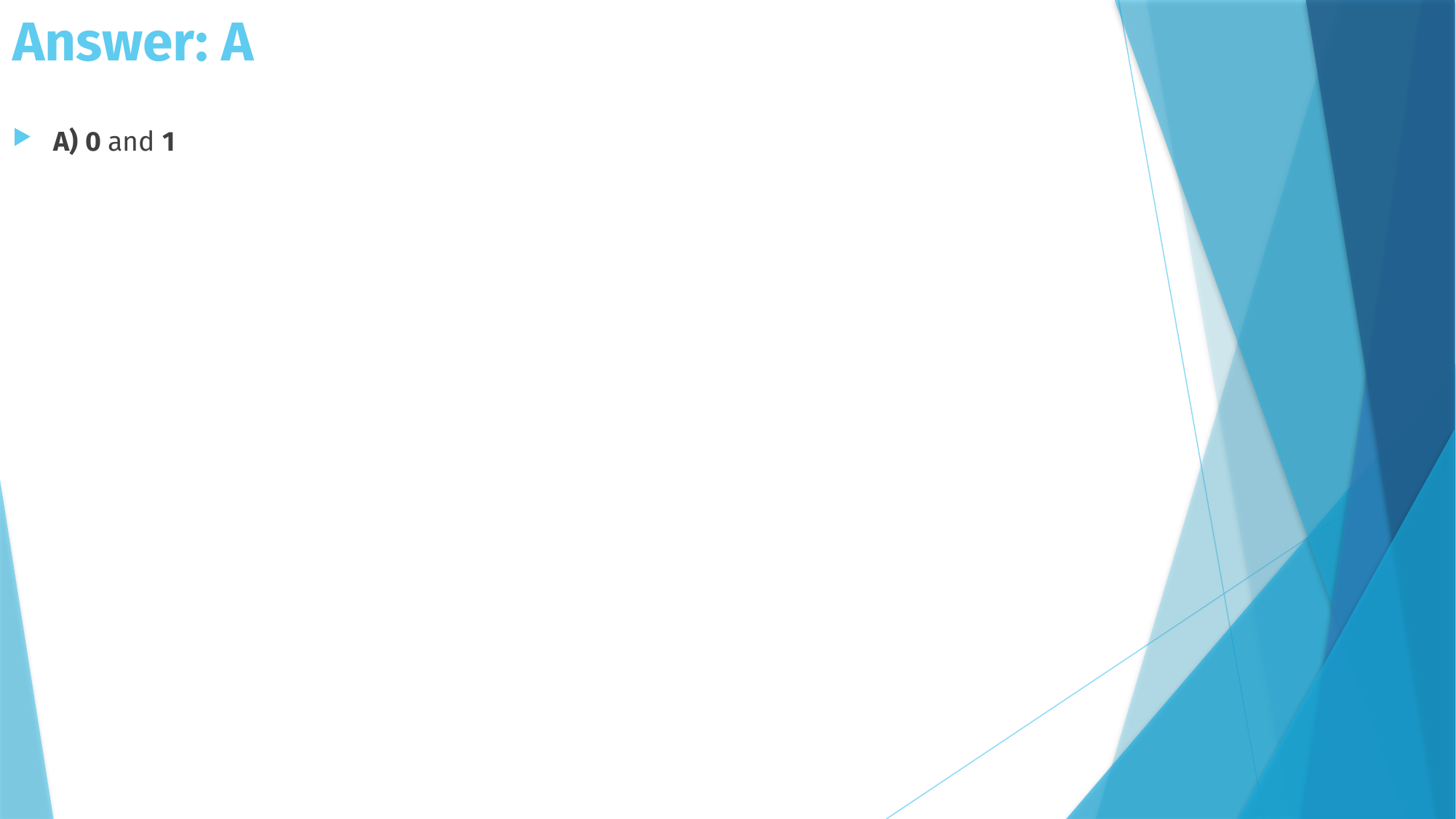

# Answer: A
A) 0 and 1